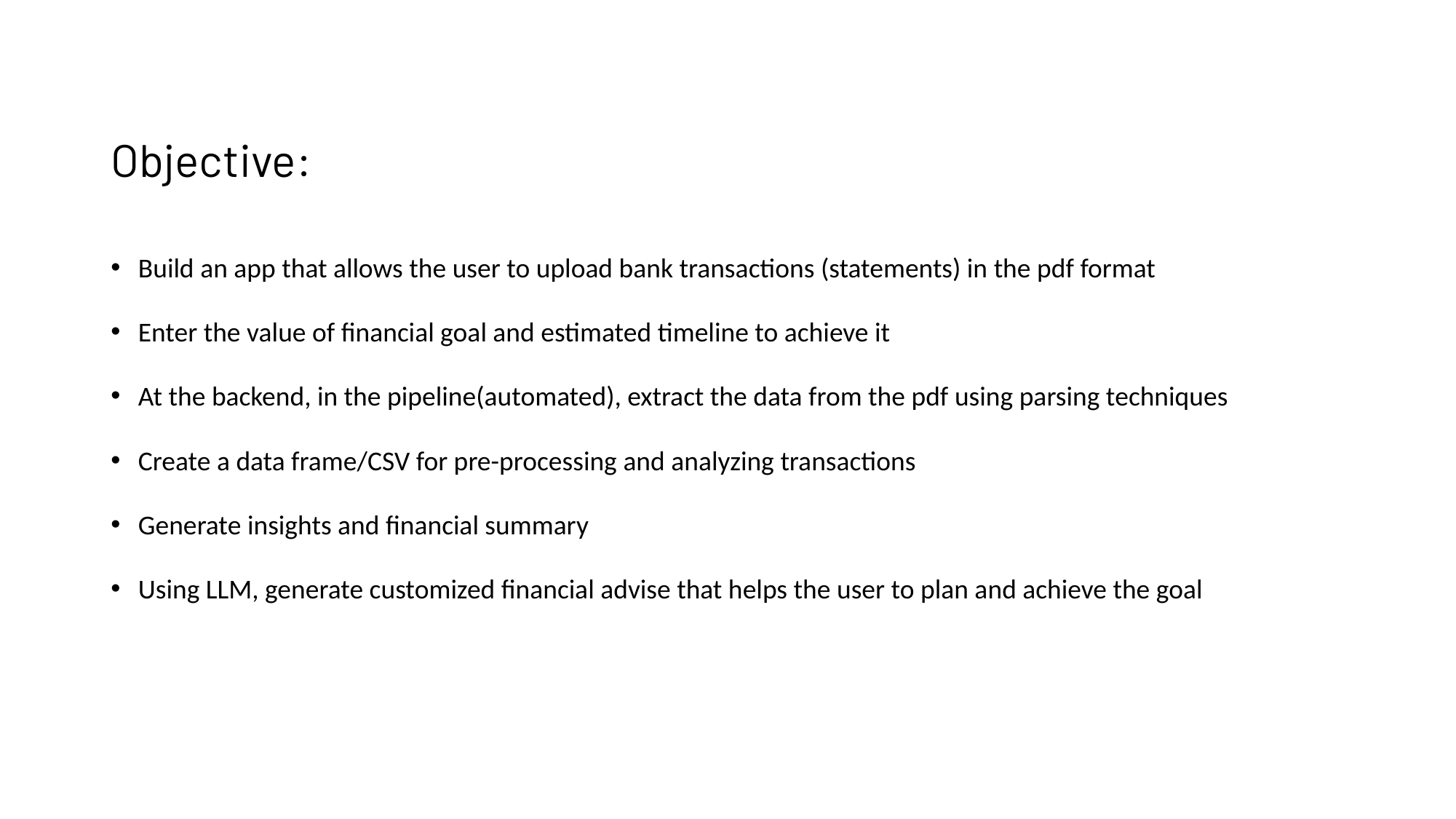

# Objective:
Build an app that allows the user to upload bank transactions (statements) in the pdf format
Enter the value of financial goal and estimated timeline to achieve it
At the backend, in the pipeline(automated), extract the data from the pdf using parsing techniques
Create a data frame/CSV for pre-processing and analyzing transactions
Generate insights and financial summary
Using LLM, generate customized financial advise that helps the user to plan and achieve the goal